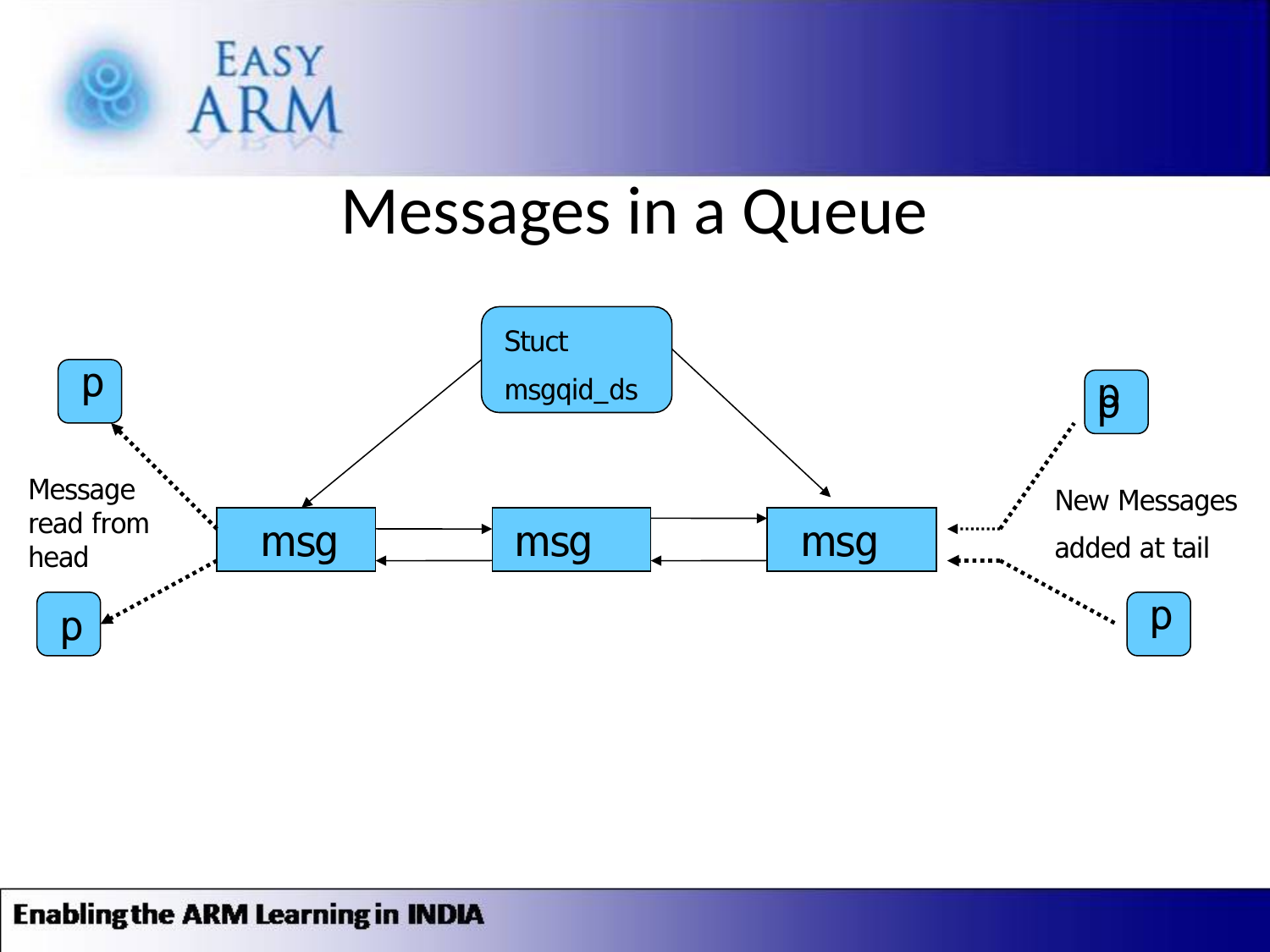

# Messages in a Queue

Stuct
msgqid_ds
p

p

p

Message read from head
New Messages added at tail

msg

msg

msg

p

p